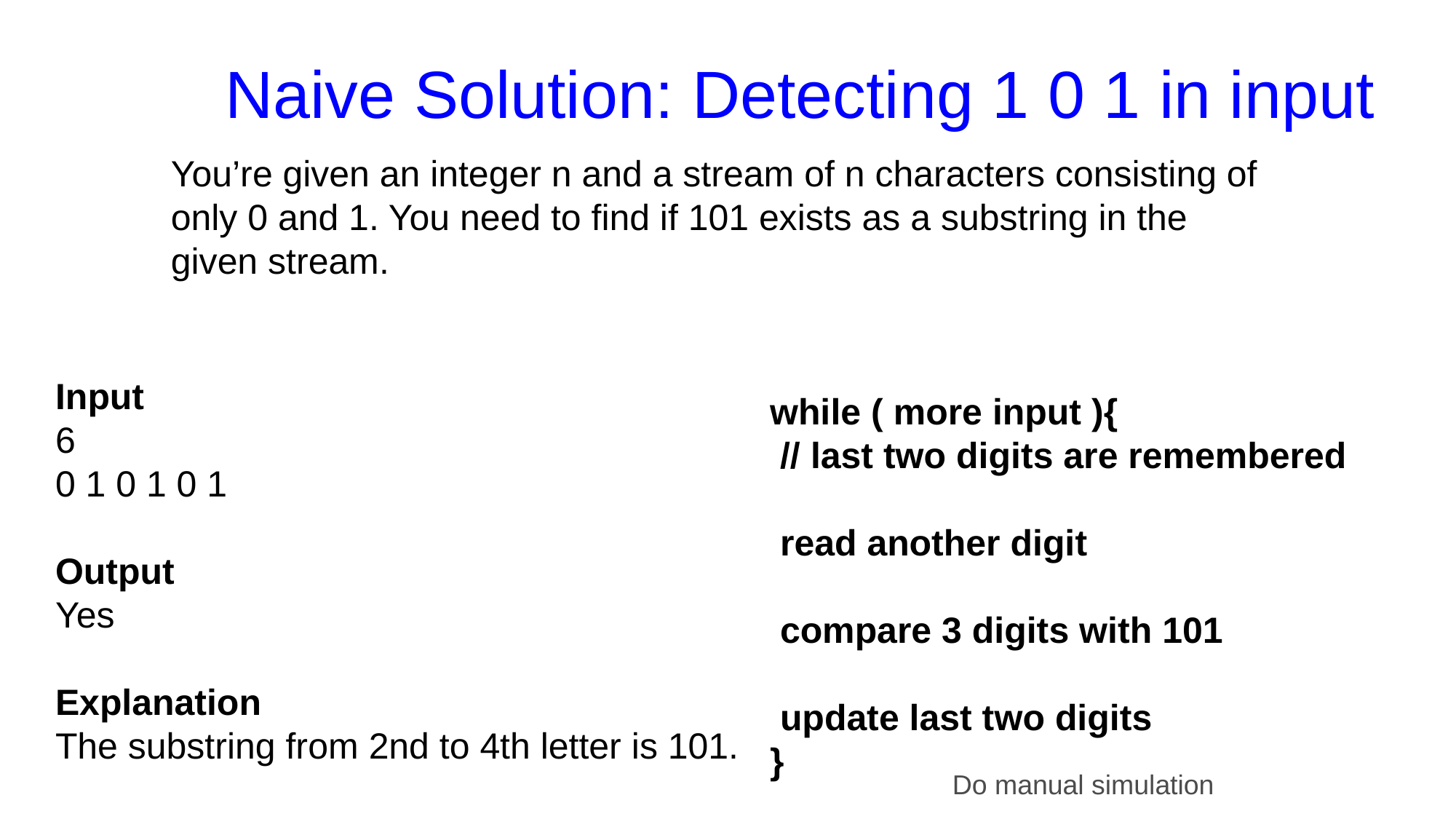

# Naive Solution: Detecting 1 0 1 in input
You’re given an integer n and a stream of n characters consisting of only 0 and 1. You need to find if 101 exists as a substring in the given stream.
Input
6
0 1 0 1 0 1

Output
Yes

Explanation
The substring from 2nd to 4th letter is 101.
while ( more input ){
 // last two digits are remembered

 read another digit

 compare 3 digits with 101

 update last two digits
}
Do manual simulation